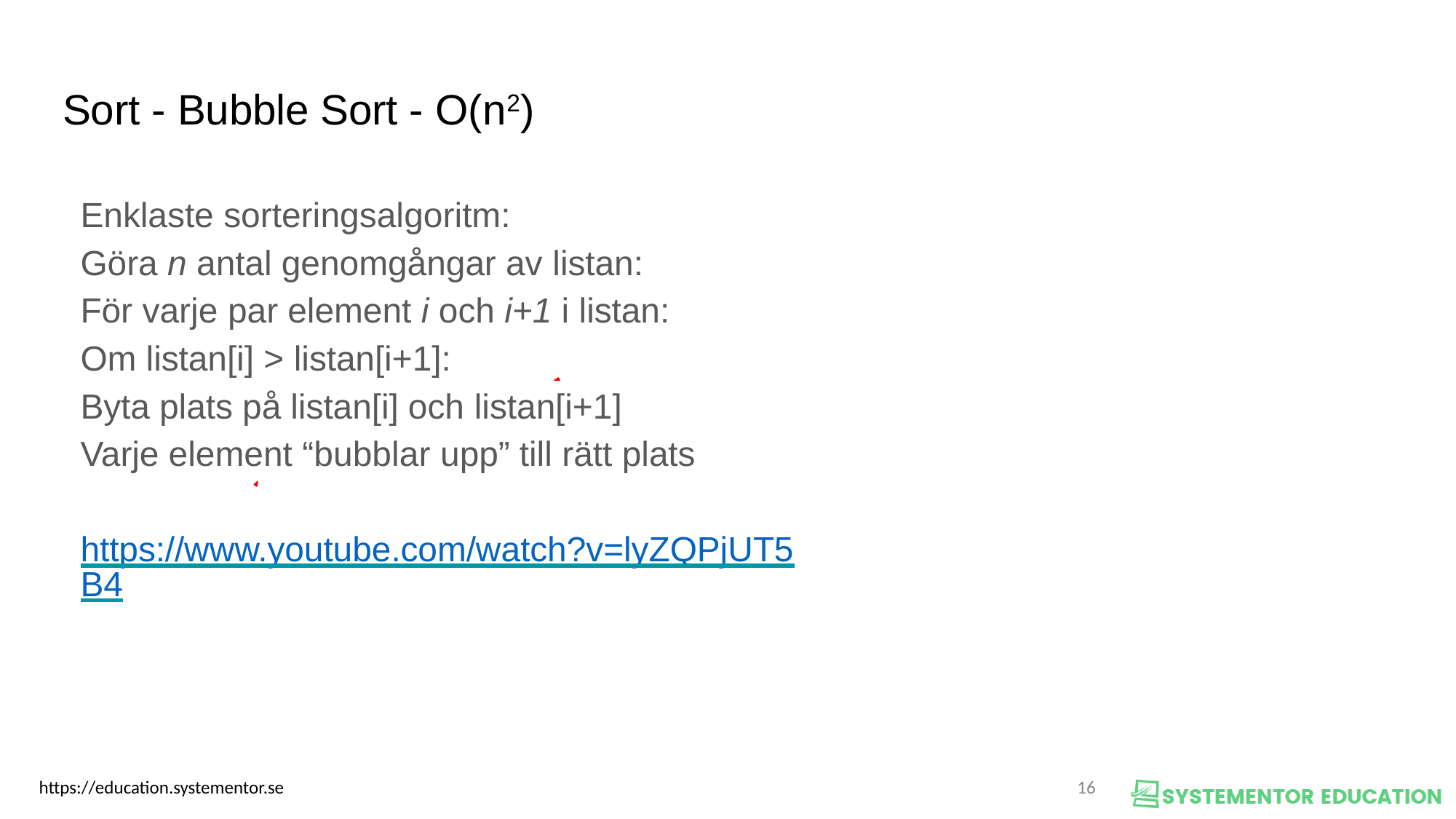

Sort - Bubble Sort - O(n2)

Enklaste sorteringsalgoritm:
Göra n antal genomgångar av listan:
För varje par element i och i+1 i listan:
Om listan[i] > listan[i+1]:
Byta plats på listan[i] och listan[i+1]
Varje element “bubblar upp” till rätt plats

https://www.youtube.com/watch?v=lyZQPjUT5B4

16